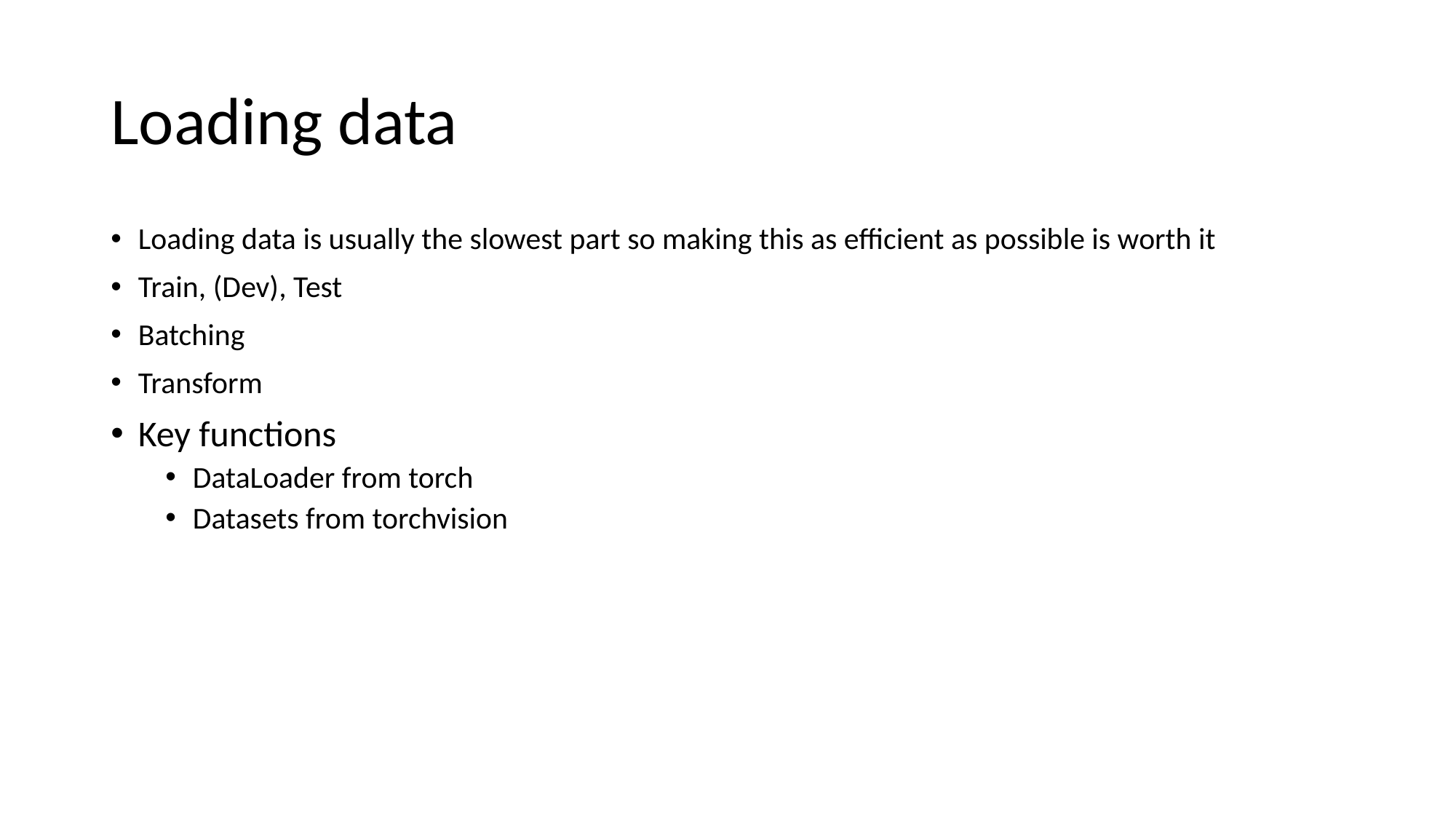

# Loading data
Loading data is usually the slowest part so making this as efficient as possible is worth it
Train, (Dev), Test
Batching
Transform
Key functions
DataLoader from torch
Datasets from torchvision